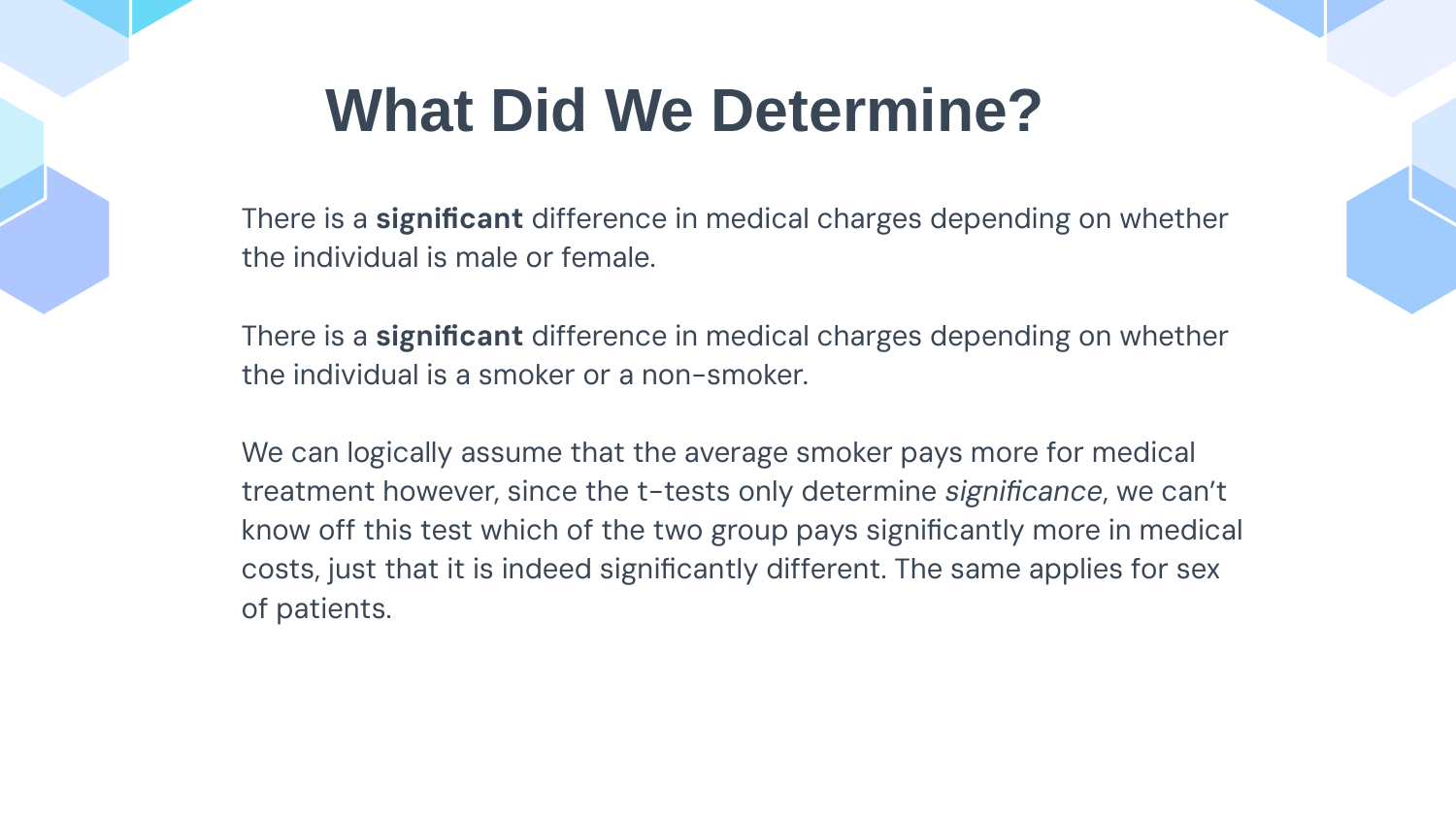

# What Did We Determine?

There is a significant difference in medical charges depending on whether the individual is male or female.

There is a significant difference in medical charges depending on whether the individual is a smoker or a non-smoker.

We can logically assume that the average smoker pays more for medical treatment however, since the t-tests only determine significance, we can’t know off this test which of the two group pays significantly more in medical costs, just that it is indeed significantly different. The same applies for sex of patients.